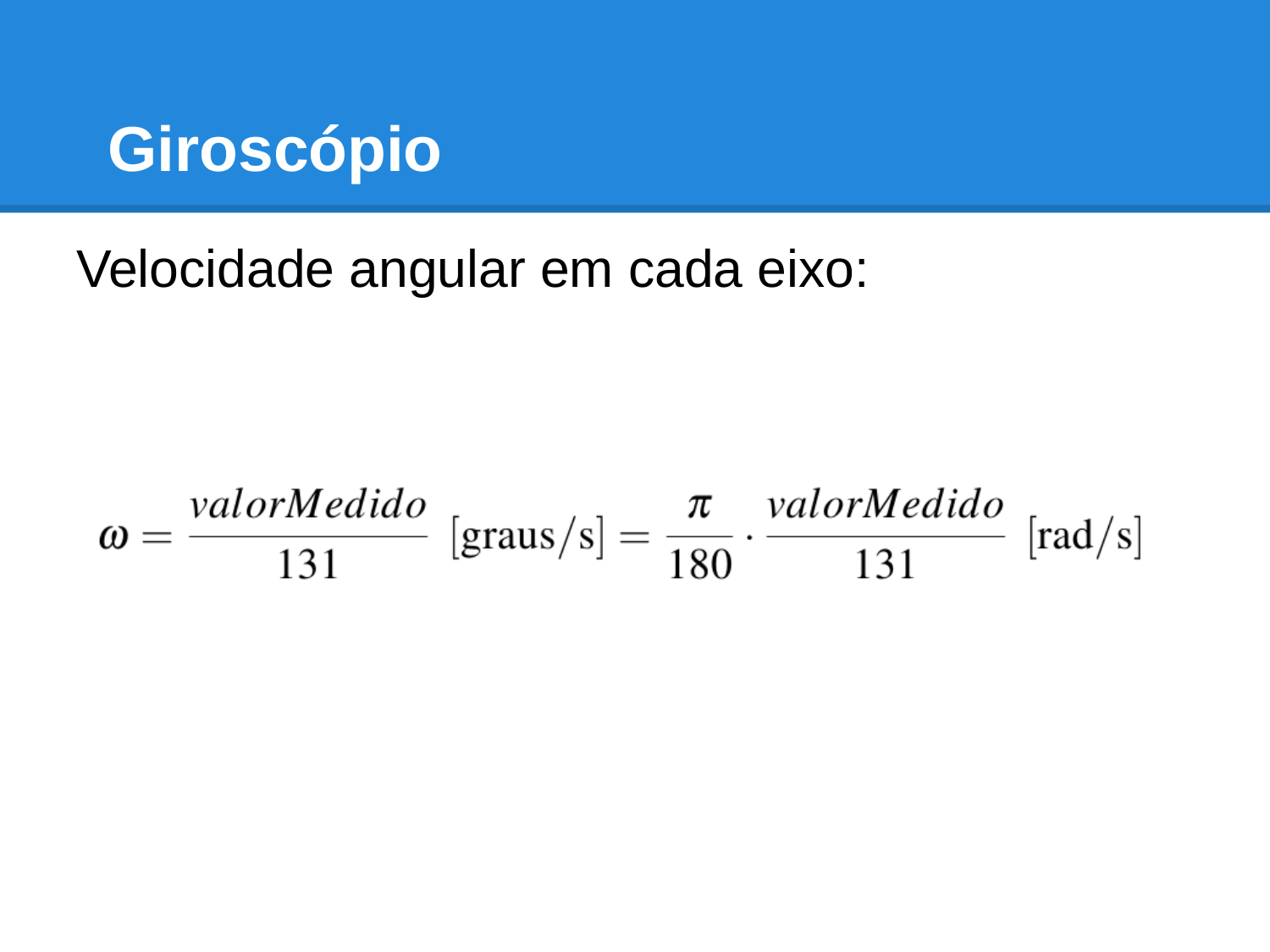

# Giroscópio
Velocidade angular em cada eixo: